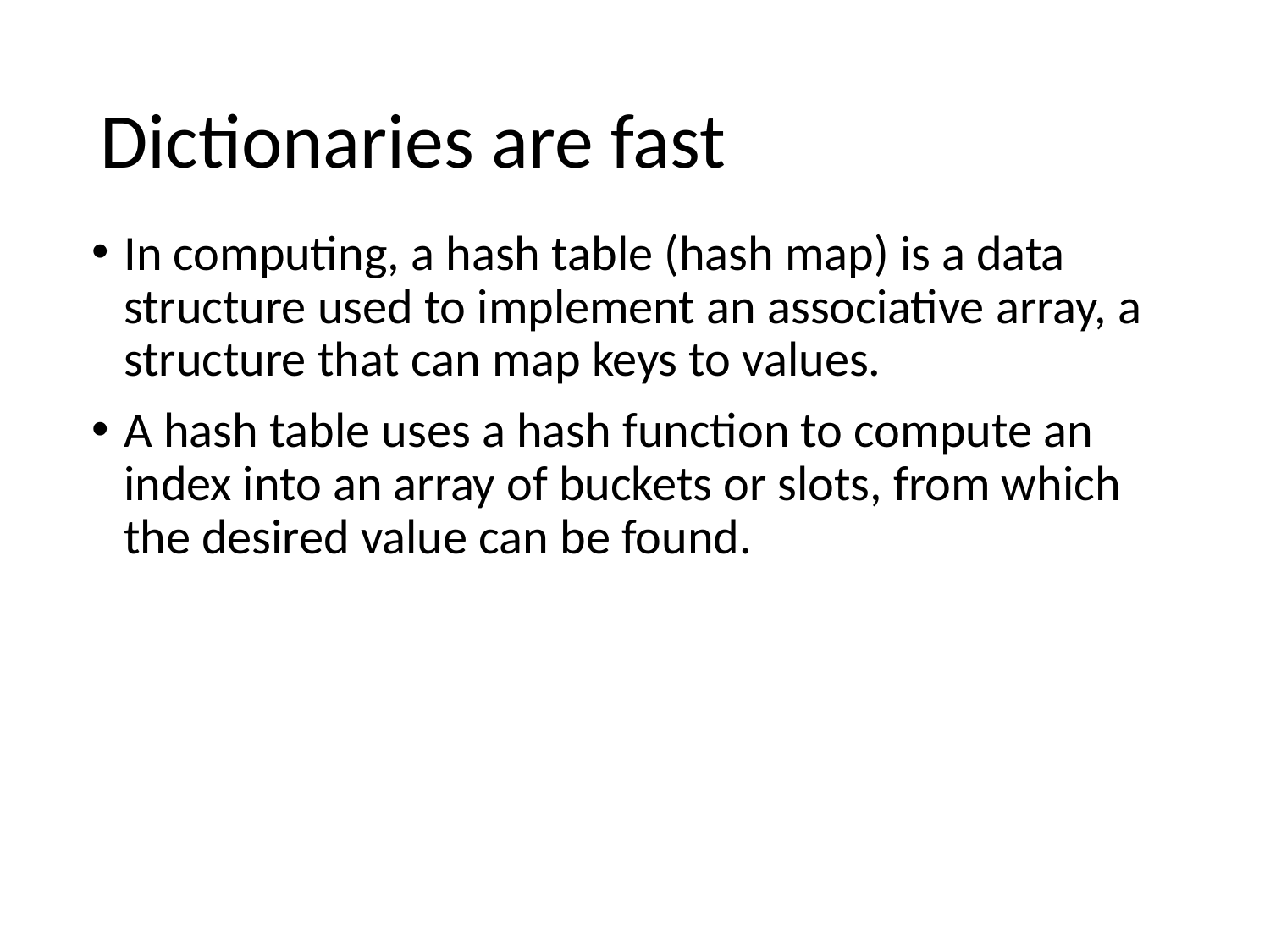

# Dictionaries are fast
In computing, a hash table (hash map) is a data structure used to implement an associative array, a structure that can map keys to values.
A hash table uses a hash function to compute an index into an array of buckets or slots, from which the desired value can be found.